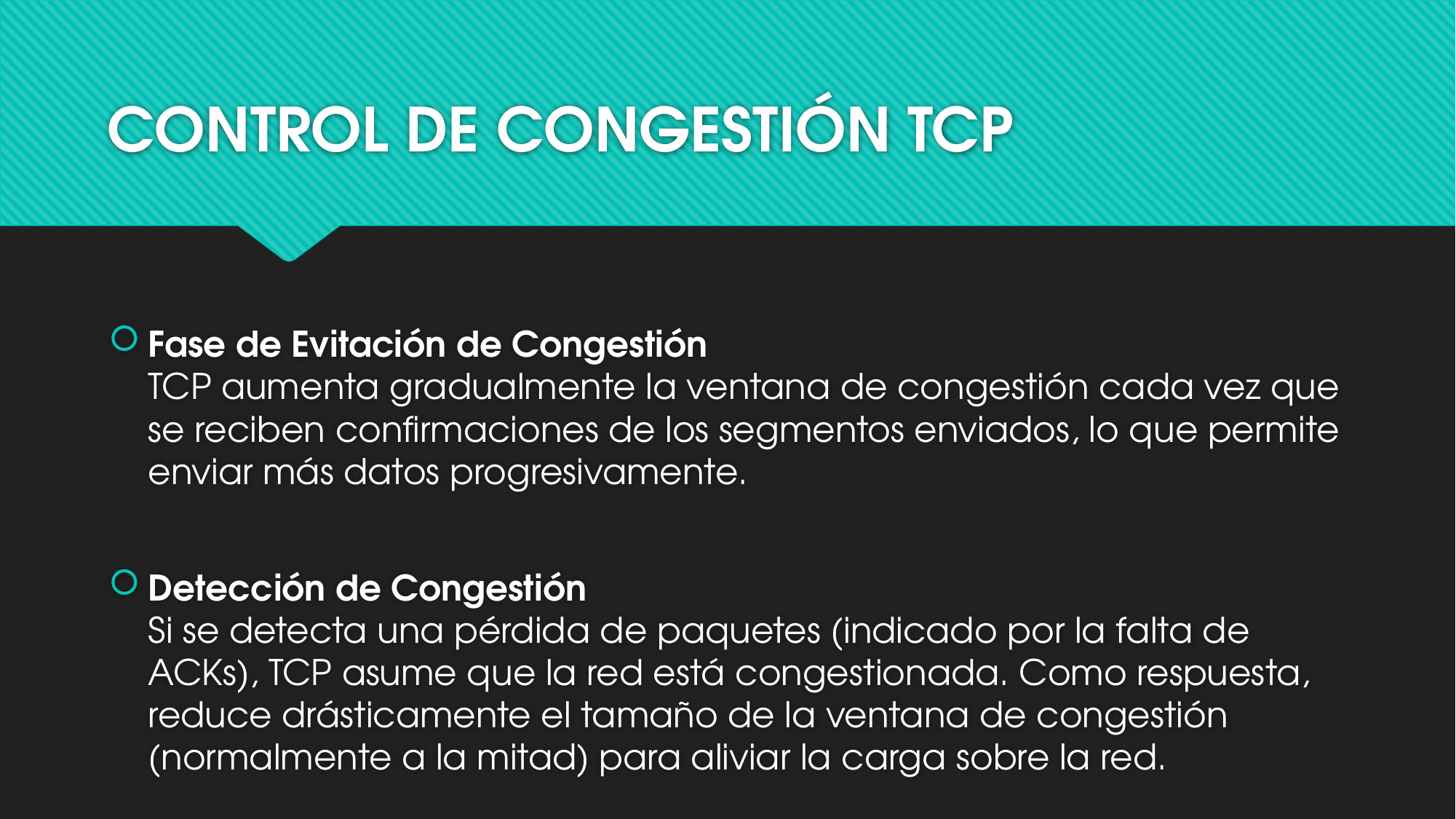

# CONTROL DE CONGESTIÓN TCP

Fase de Evitación de Congestión
TCP aumenta gradualmente la ventana de congestión cada vez que se reciben confirmaciones de los segmentos enviados, lo que permite enviar más datos progresivamente.

Detección de Congestión
Si se detecta una pérdida de paquetes (indicado por la falta de ACKs), TCP asume que la red está congestionada. Como respuesta, reduce drásticamente el tamaño de la ventana de congestión (normalmente a la mitad) para aliviar la carga sobre la red.